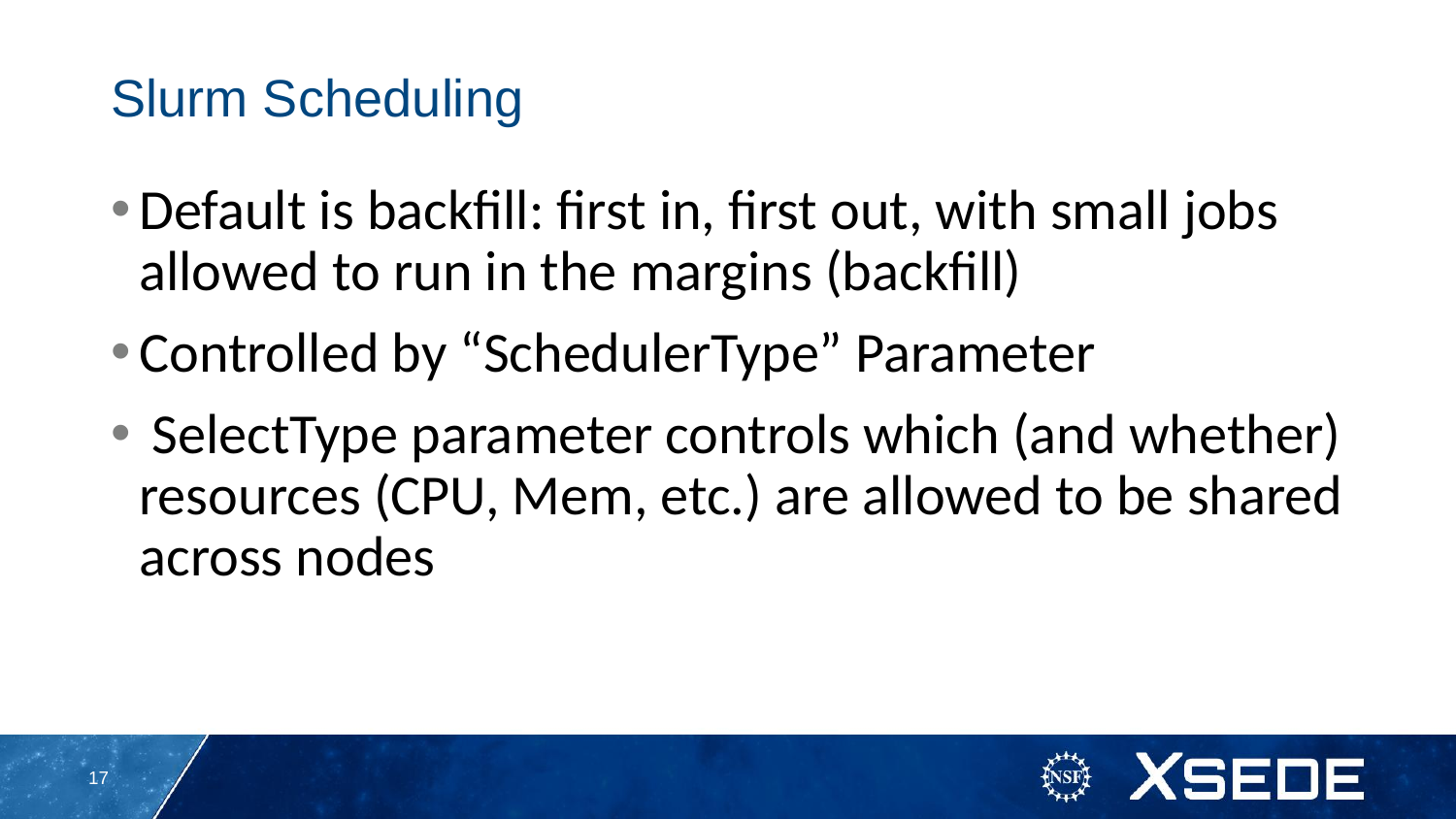

Slurm Scheduling
Default is backfill: first in, first out, with small jobs allowed to run in the margins (backfill)
Controlled by “SchedulerType” Parameter
 SelectType parameter controls which (and whether) resources (CPU, Mem, etc.) are allowed to be shared across nodes

17